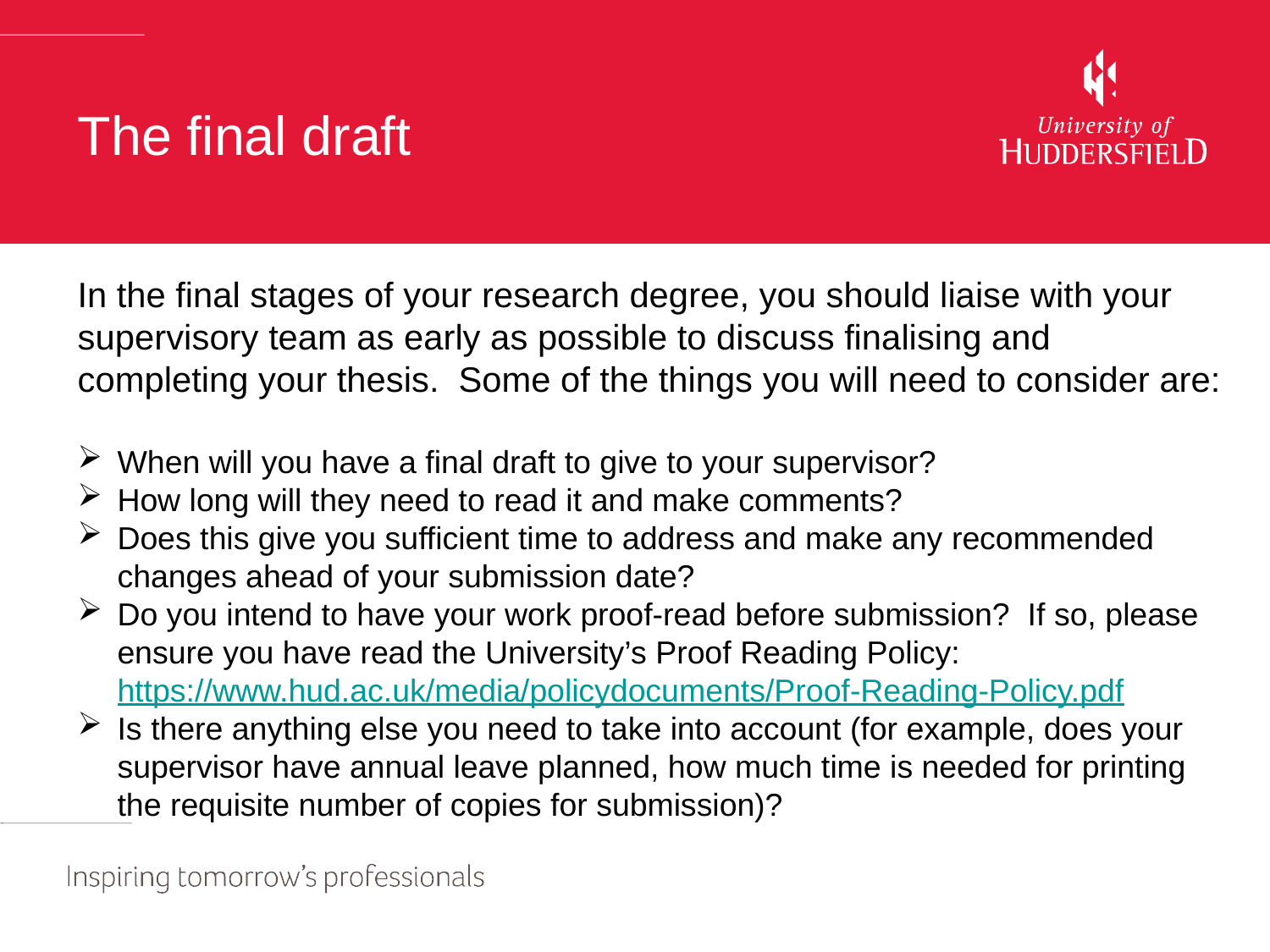

# The final draft
In the final stages of your research degree, you should liaise with your supervisory team as early as possible to discuss finalising and completing your thesis.  Some of the things you will need to consider are:

When will you have a final draft to give to your supervisor?
How long will they need to read it and make comments?
Does this give you sufficient time to address and make any recommended changes ahead of your submission date?
Do you intend to have your work proof-read before submission?  If so, please ensure you have read the University’s Proof Reading Policy: https://www.hud.ac.uk/media/policydocuments/Proof-Reading-Policy.pdf
Is there anything else you need to take into account (for example, does your supervisor have annual leave planned, how much time is needed for printing the requisite number of copies for submission)?